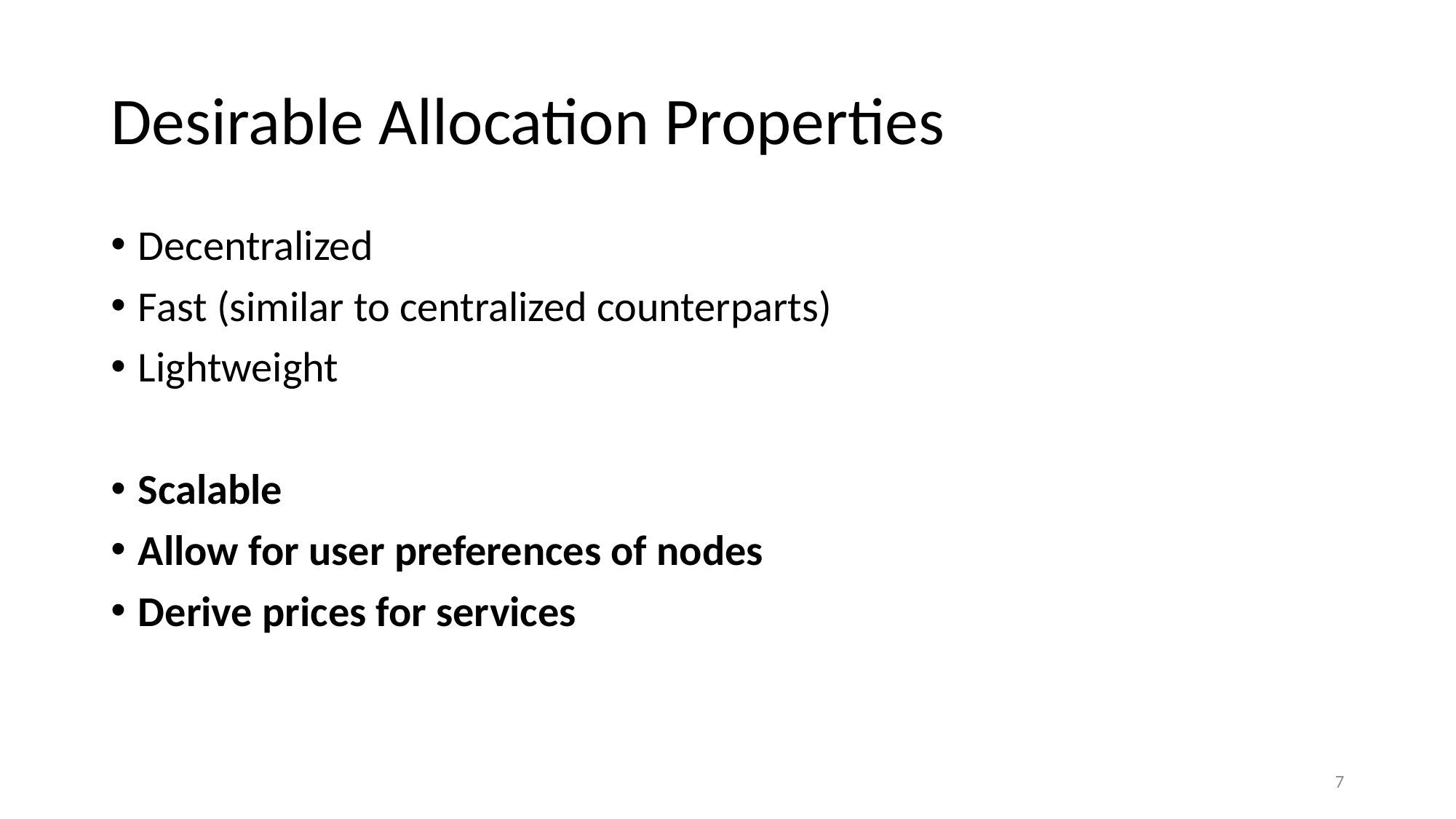

# Desirable Allocation Properties
Decentralized
Fast (similar to centralized counterparts)
Lightweight

Scalable
Allow for user preferences of nodes
Derive prices for services

7